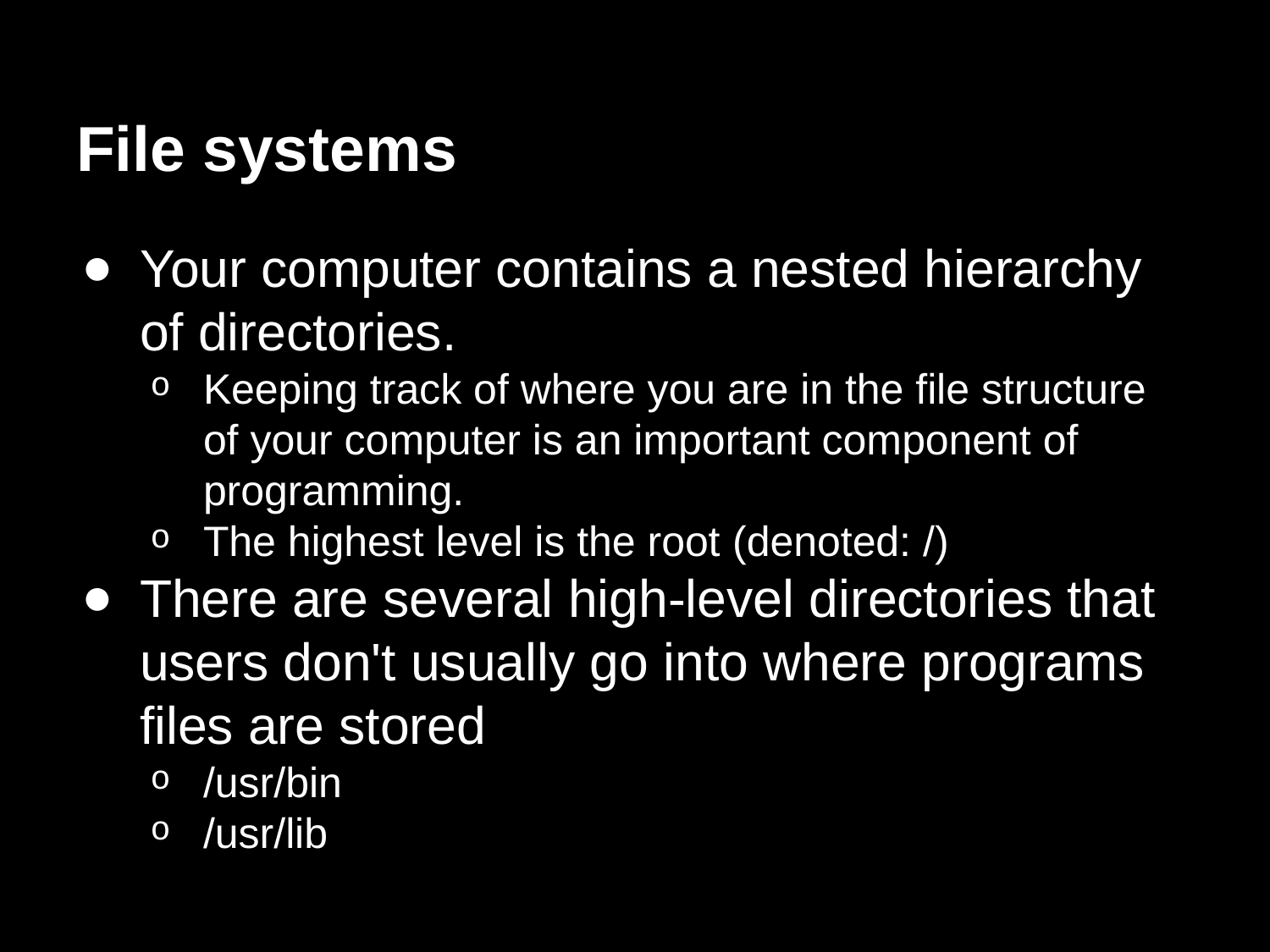

# File systems
Your computer contains a nested hierarchy of directories.
Keeping track of where you are in the file structure of your computer is an important component of programming.
The highest level is the root (denoted: /)
There are several high-level directories that users don't usually go into where programs files are stored
/usr/bin
/usr/lib